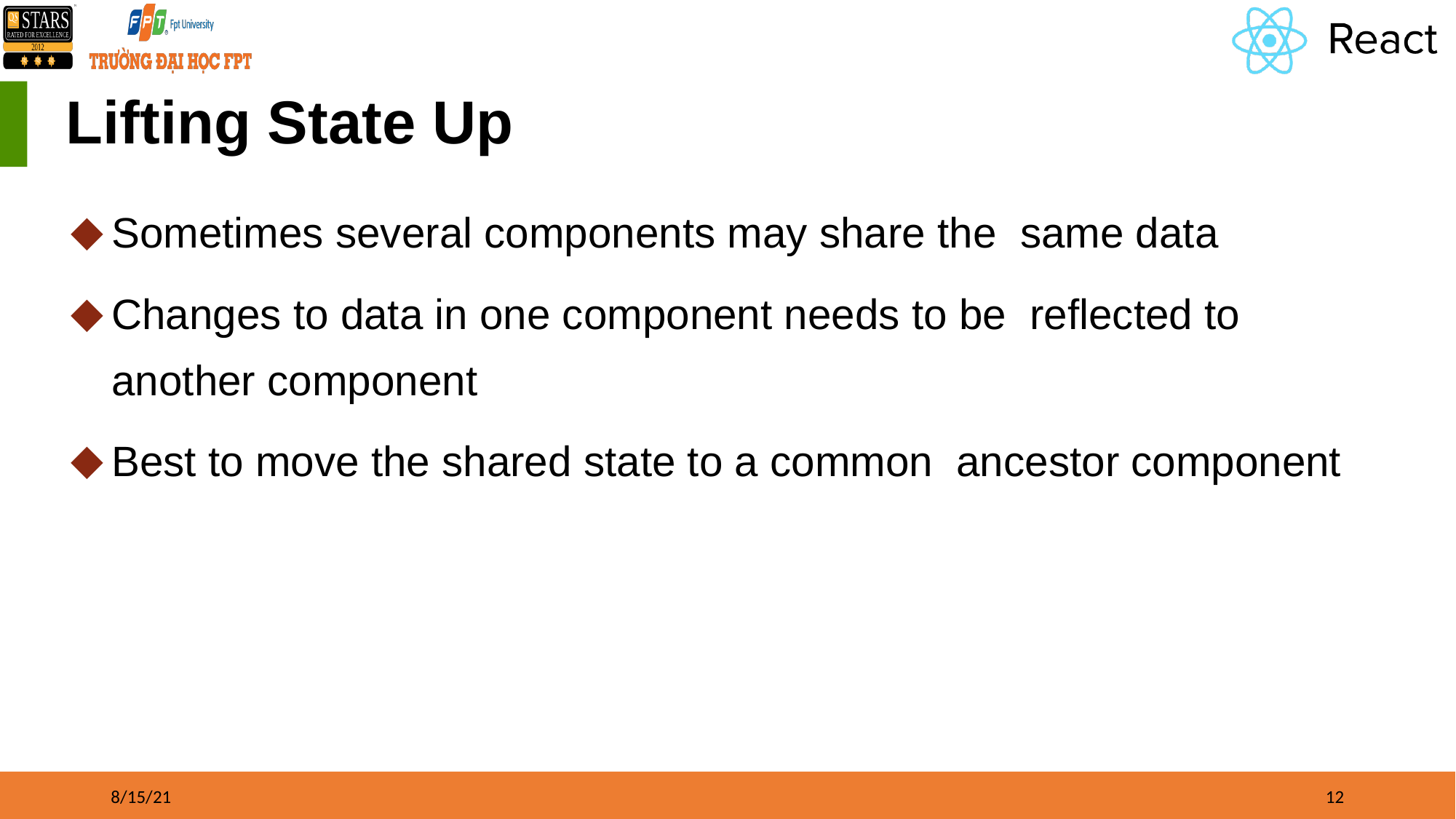

# Lifting State Up
Sometimes several components may share the  same data
Changes to data in one component needs to be  reflected to another component
Best to move the shared state to a common  ancestor component
8/15/21
12